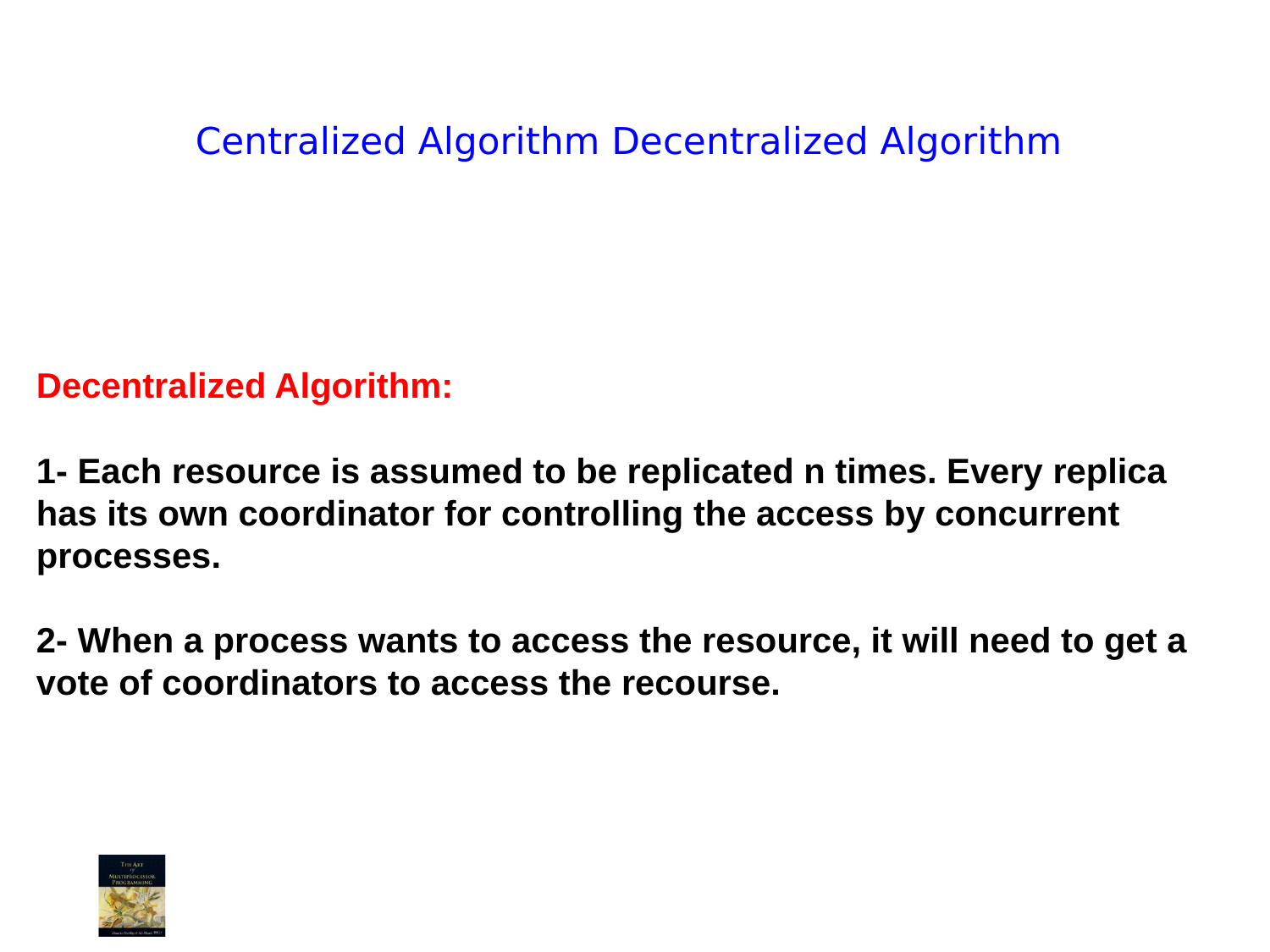

# Centralized Algorithm Decentralized Algorithm
11
Decentralized Algorithm:

1- Each resource is assumed to be replicated n times. Every replica has its own coordinator for controlling the access by concurrent processes.

2- When a process wants to access the resource, it will need to get a vote of coordinators to access the recourse.